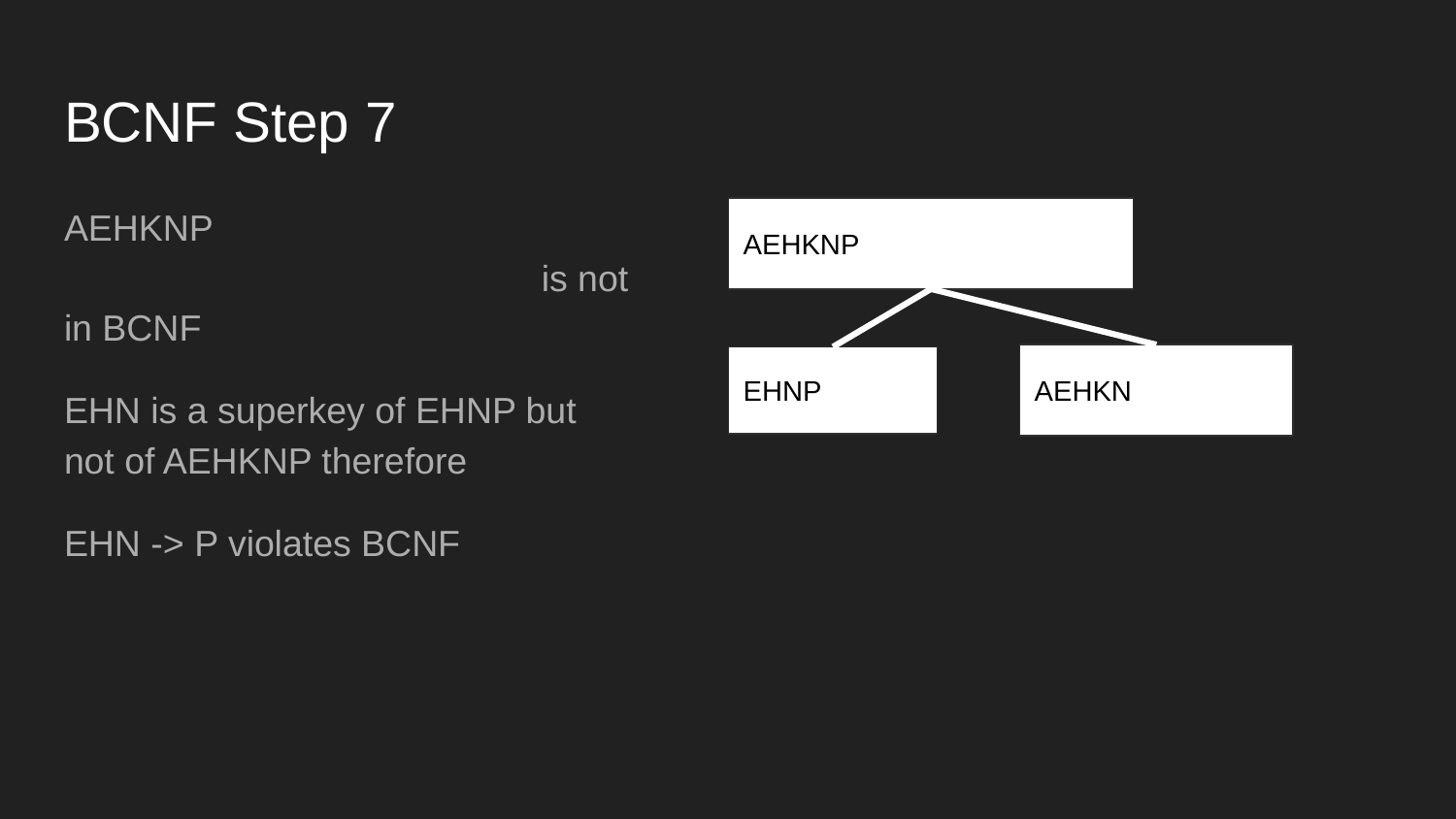

# BCNF Step 7
AEHKNP 					    is not in BCNF
EHN is a superkey of EHNP but not of AEHKNP therefore
EHN -> P violates BCNF
AEHKNP
AEHKN
EHNP